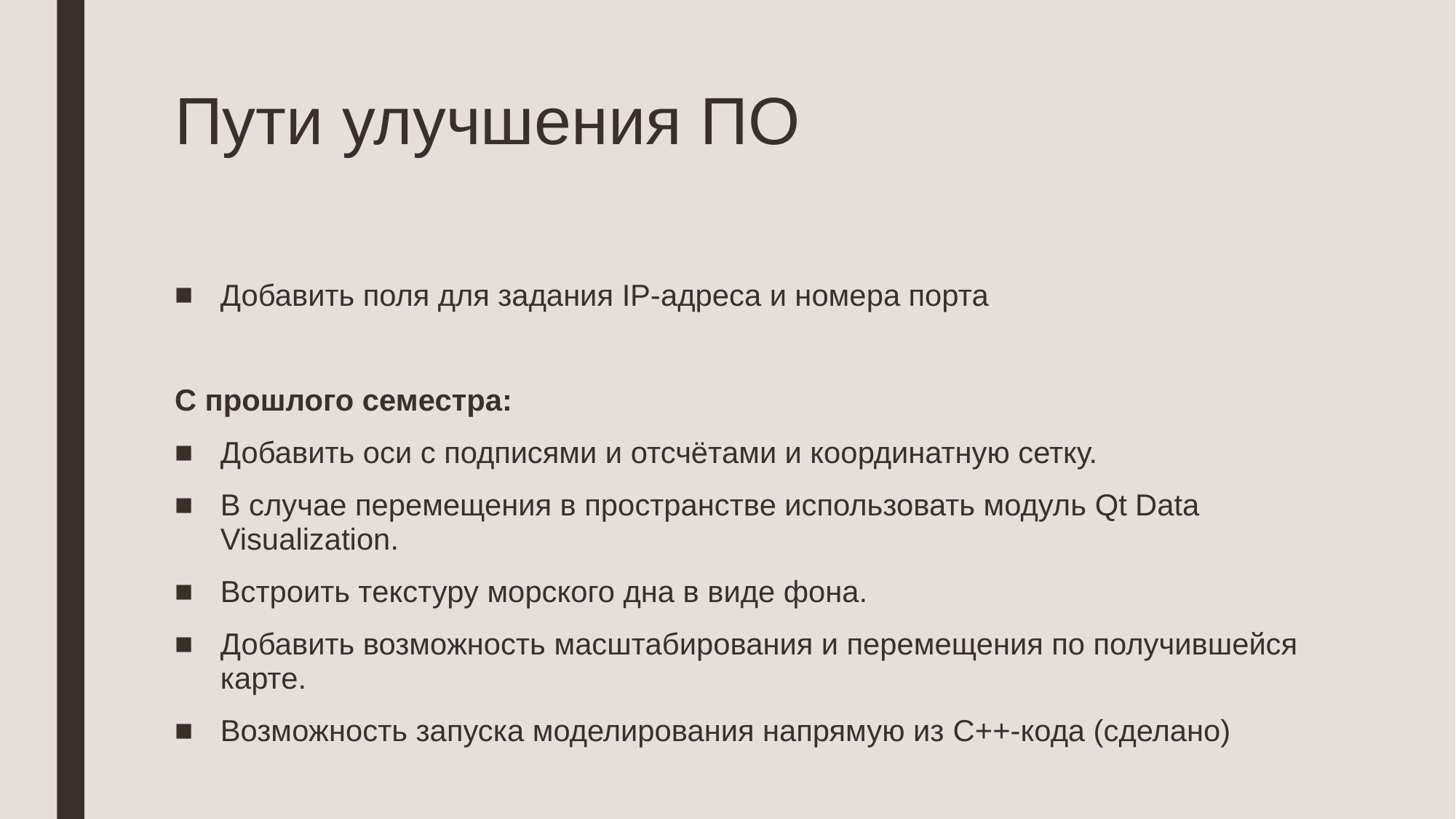

# Пути улучшения ПО
Добавить поля для задания IP-адреса и номера порта

С прошлого семестра:
Добавить оси с подписями и отсчётами и координатную сетку.
В случае перемещения в пространстве использовать модуль Qt Data Visualization.
Встроить текстуру морского дна в виде фона.
Добавить возможность масштабирования и перемещения по получившейся карте.
Возможность запуска моделирования напрямую из C++-кода (сделано)